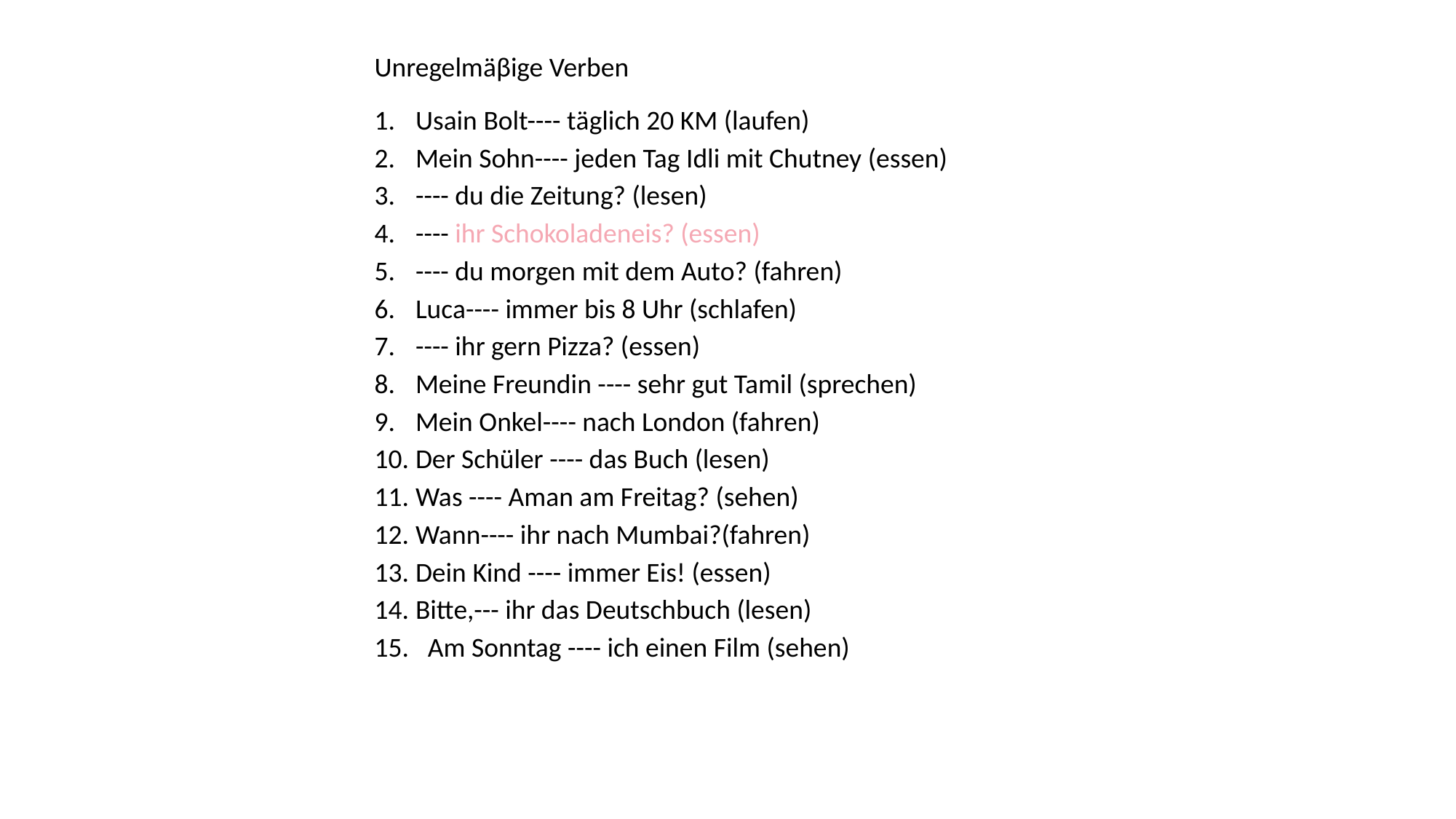

Unregelmäβige Verben
Usain Bolt---- täglich 20 KM (laufen)
Mein Sohn---- jeden Tag Idli mit Chutney (essen)
---- du die Zeitung? (lesen)
---- ihr Schokoladeneis? (essen)
---- du morgen mit dem Auto? (fahren)
Luca---- immer bis 8 Uhr (schlafen)
---- ihr gern Pizza? (essen)
Meine Freundin ---- sehr gut Tamil (sprechen)
Mein Onkel---- nach London (fahren)
Der Schüler ---- das Buch (lesen)
Was ---- Aman am Freitag? (sehen)
Wann---- ihr nach Mumbai?(fahren)
Dein Kind ---- immer Eis! (essen)
Bitte,--- ihr das Deutschbuch (lesen)
  Am Sonntag ---- ich einen Film (sehen)